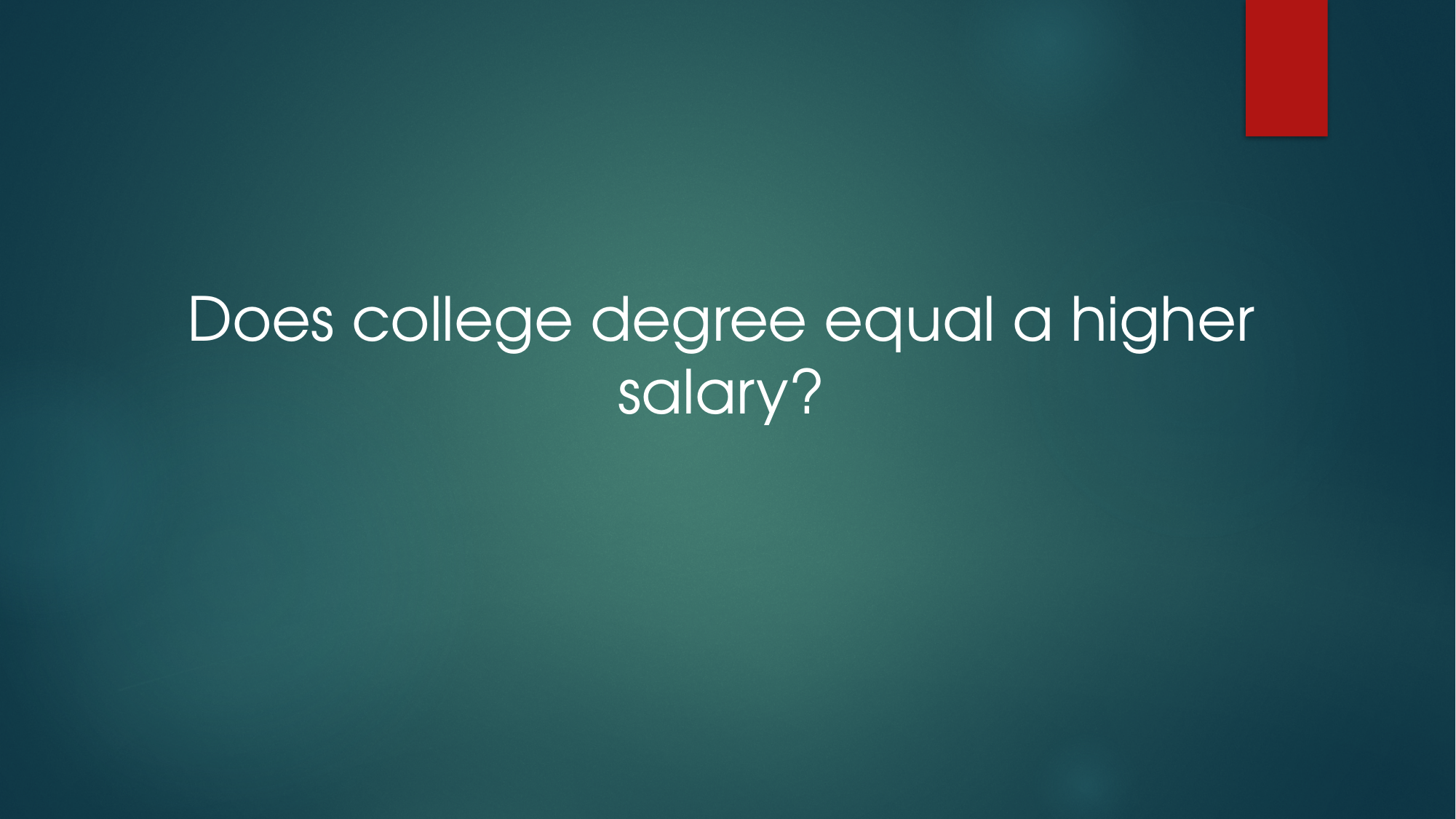

Does college degree equal a higher salary?